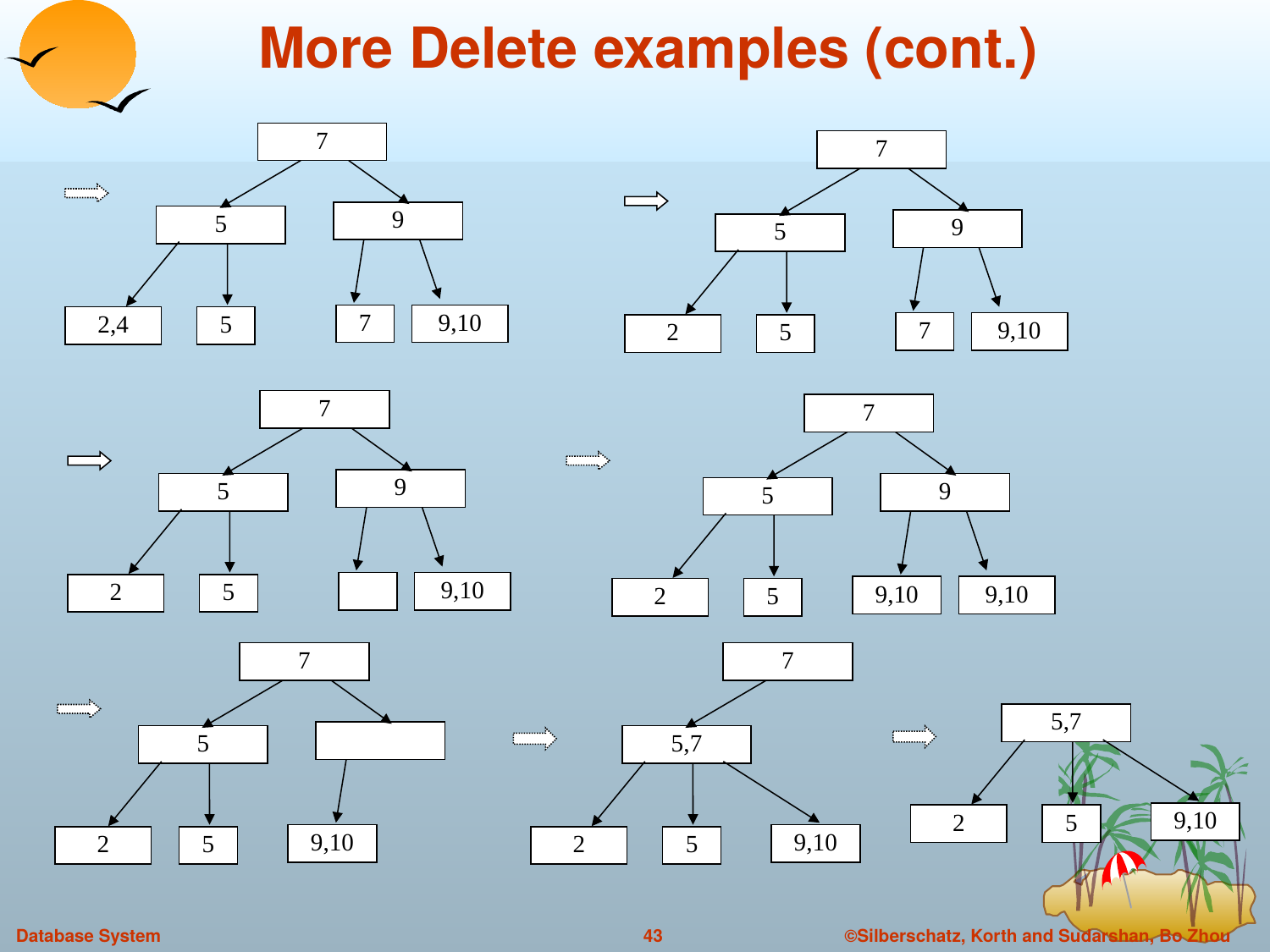

# More Delete examples (cont.)
7
7

9
5
9
5

7
9,10
2,4
5
7
9,10
2
5
7
7

9
5
9
5

9,10
2
5
9,10
9,10
2
5
7
7

5,7

5
5,7

9,10
2
5
9,10
9,10
2
5
2
5